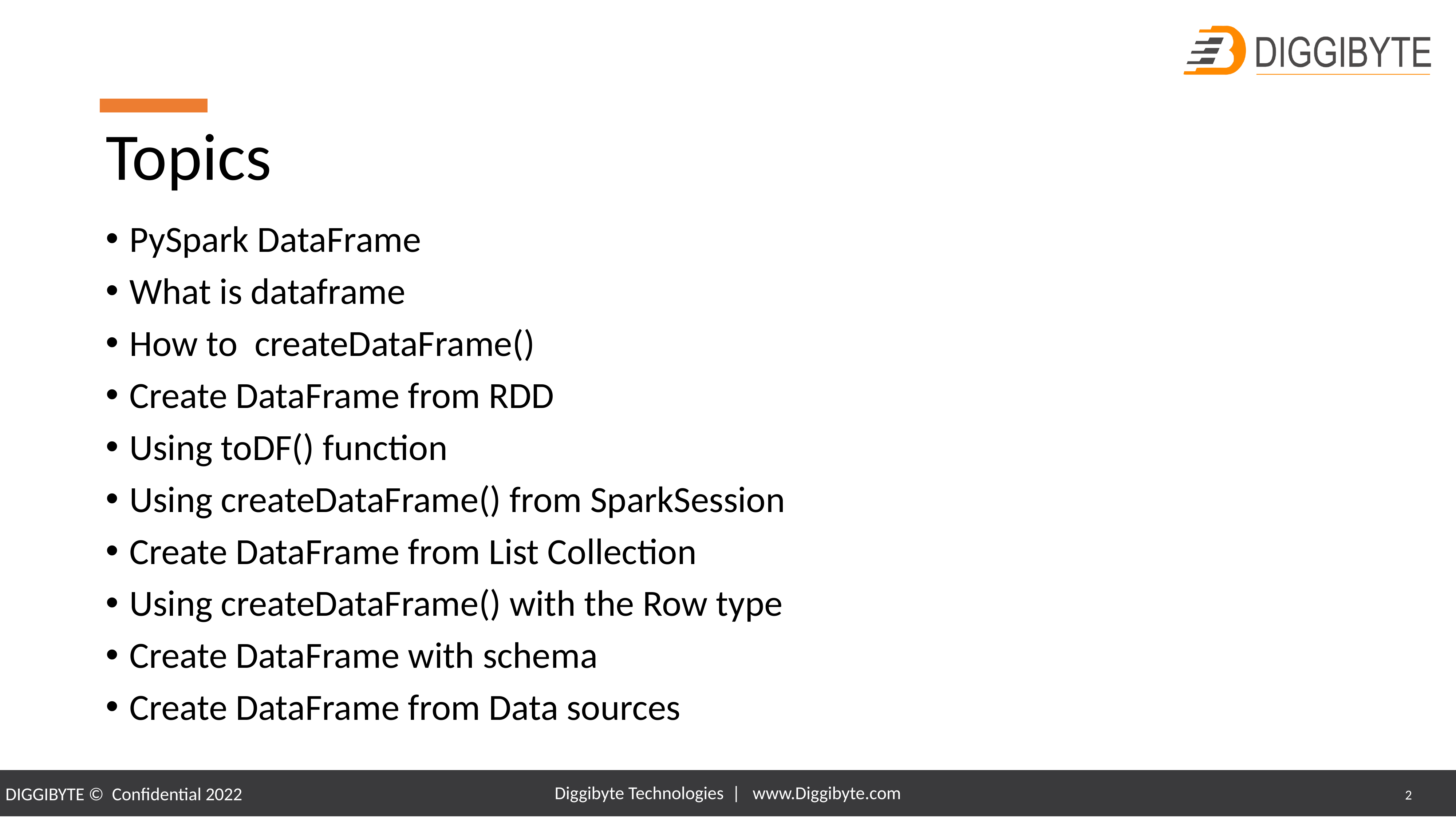

# Topics
PySpark DataFrame
What is dataframe
How to  createDataFrame()
Create DataFrame from RDD
Using toDF() function
Using createDataFrame() from SparkSession
Create DataFrame from List Collection
Using createDataFrame() with the Row type
Create DataFrame with schema
Create DataFrame from Data sources
Diggibyte Technologies  |   www.Diggibyte.com
2